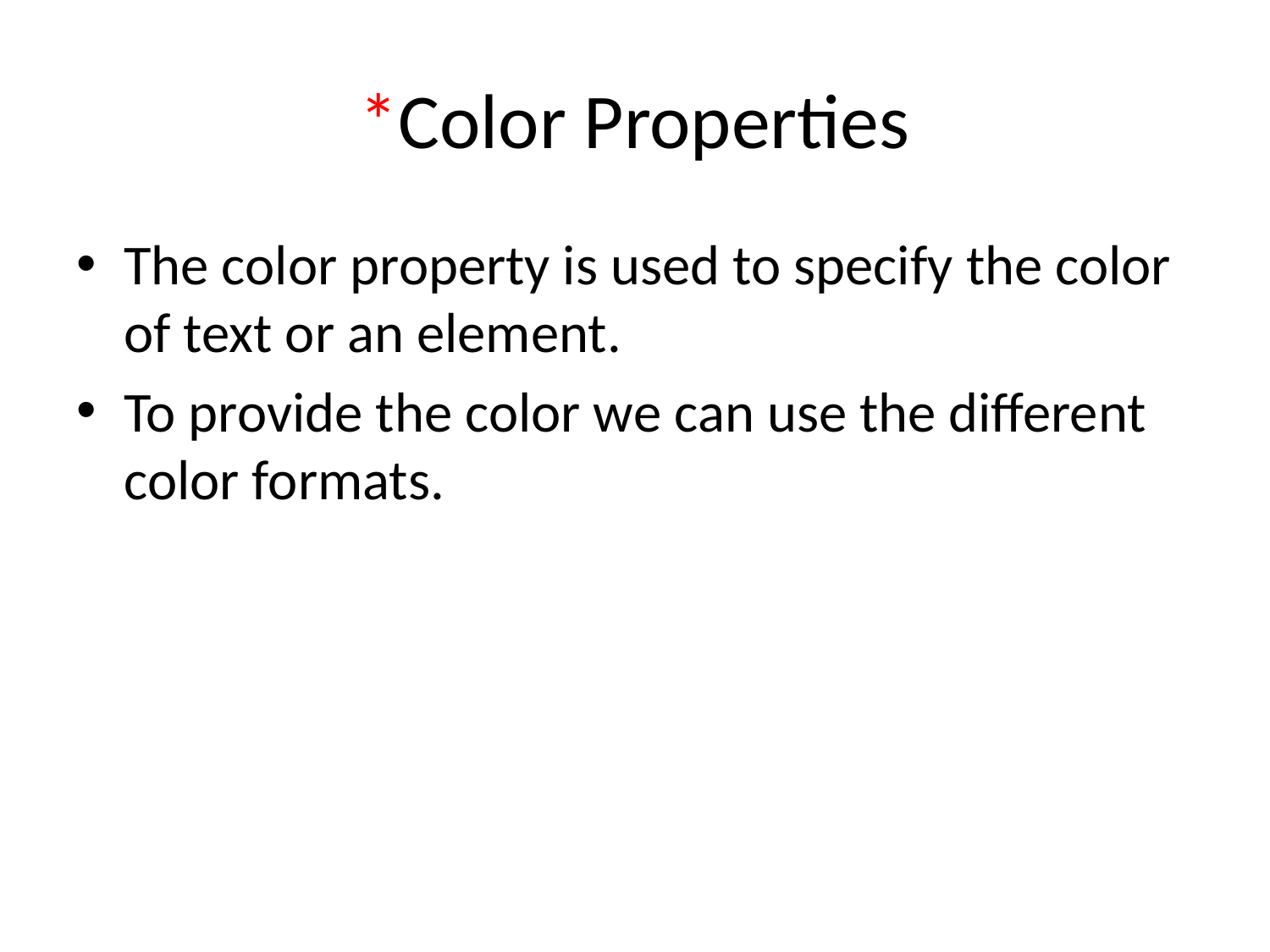

# *Color Properties
The color property is used to specify the color of text or an element.
To provide the color we can use the different color formats.